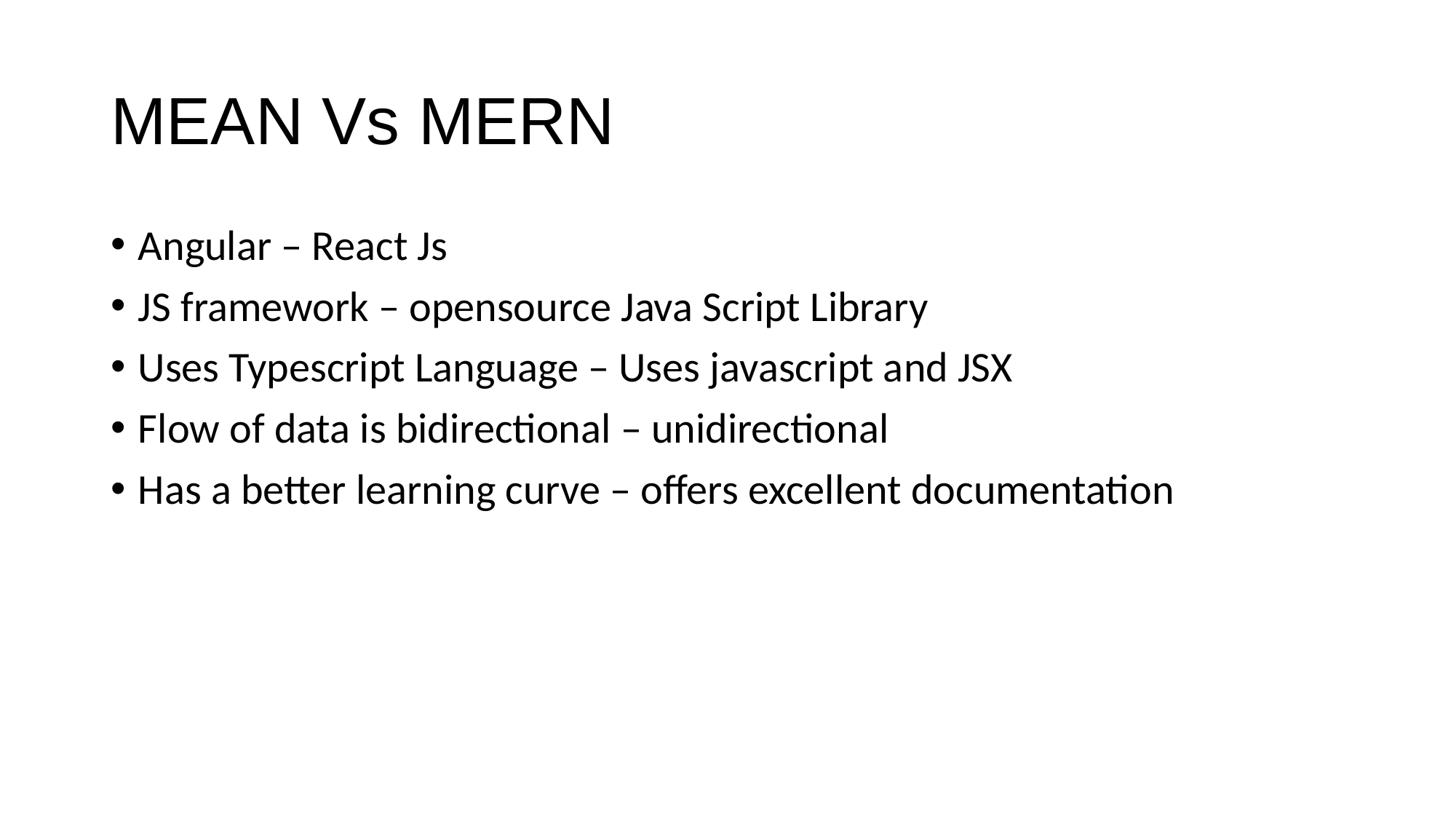

# MEAN Vs MERN
Angular – React Js
JS framework – opensource Java Script Library
Uses Typescript Language – Uses javascript and JSX
Flow of data is bidirectional – unidirectional
Has a better learning curve – offers excellent documentation